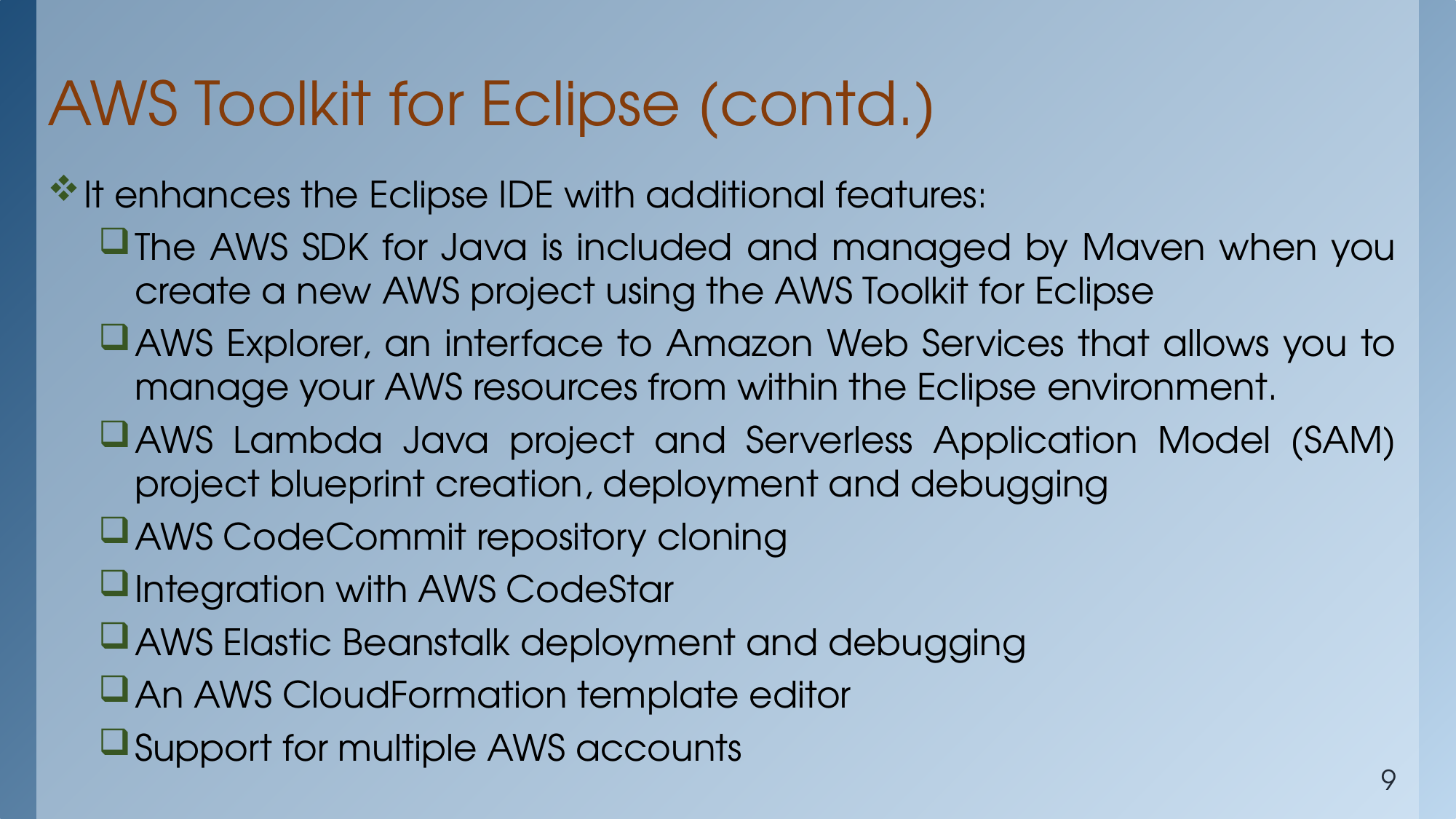

# AWS Toolkit for Eclipse (contd.)
It enhances the Eclipse IDE with additional features:
The AWS SDK for Java is included and managed by Maven when you create a new AWS project using the AWS Toolkit for Eclipse
AWS Explorer, an interface to Amazon Web Services that allows you to manage your AWS resources from within the Eclipse environment.
AWS Lambda Java project and Serverless Application Model (SAM) project blueprint creation, deployment and debugging
AWS CodeCommit repository cloning
Integration with AWS CodeStar
AWS Elastic Beanstalk deployment and debugging
An AWS CloudFormation template editor
Support for multiple AWS accounts
9